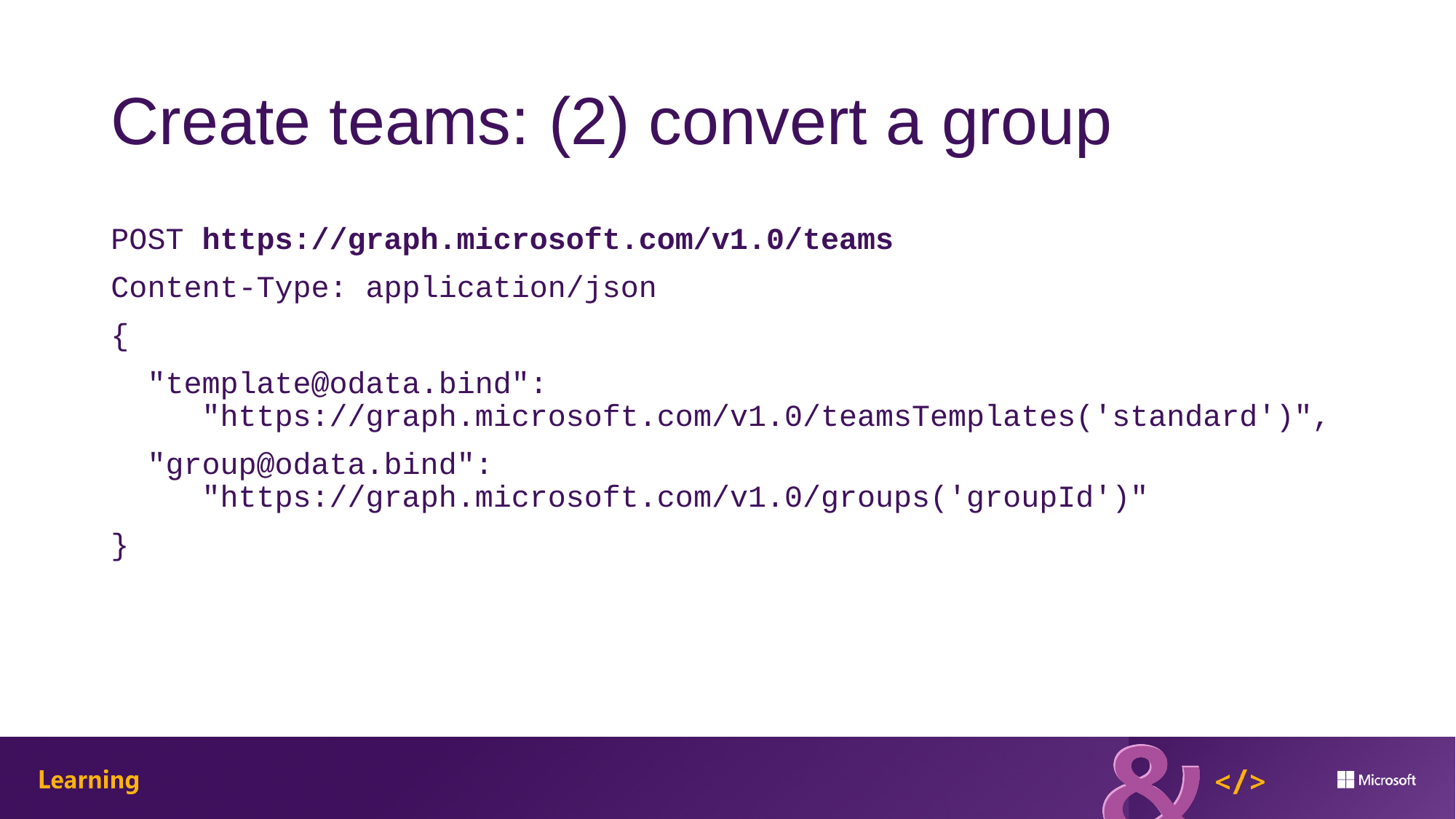

# Create teams: (2) convert a group
POST https://graph.microsoft.com/v1.0/teams
Content-Type: application/json
{
  "template@odata.bind":
     "https://graph.microsoft.com/v1.0/teamsTemplates('standard')",
  "group@odata.bind":
     "https://graph.microsoft.com/v1.0/groups('groupId')"
}